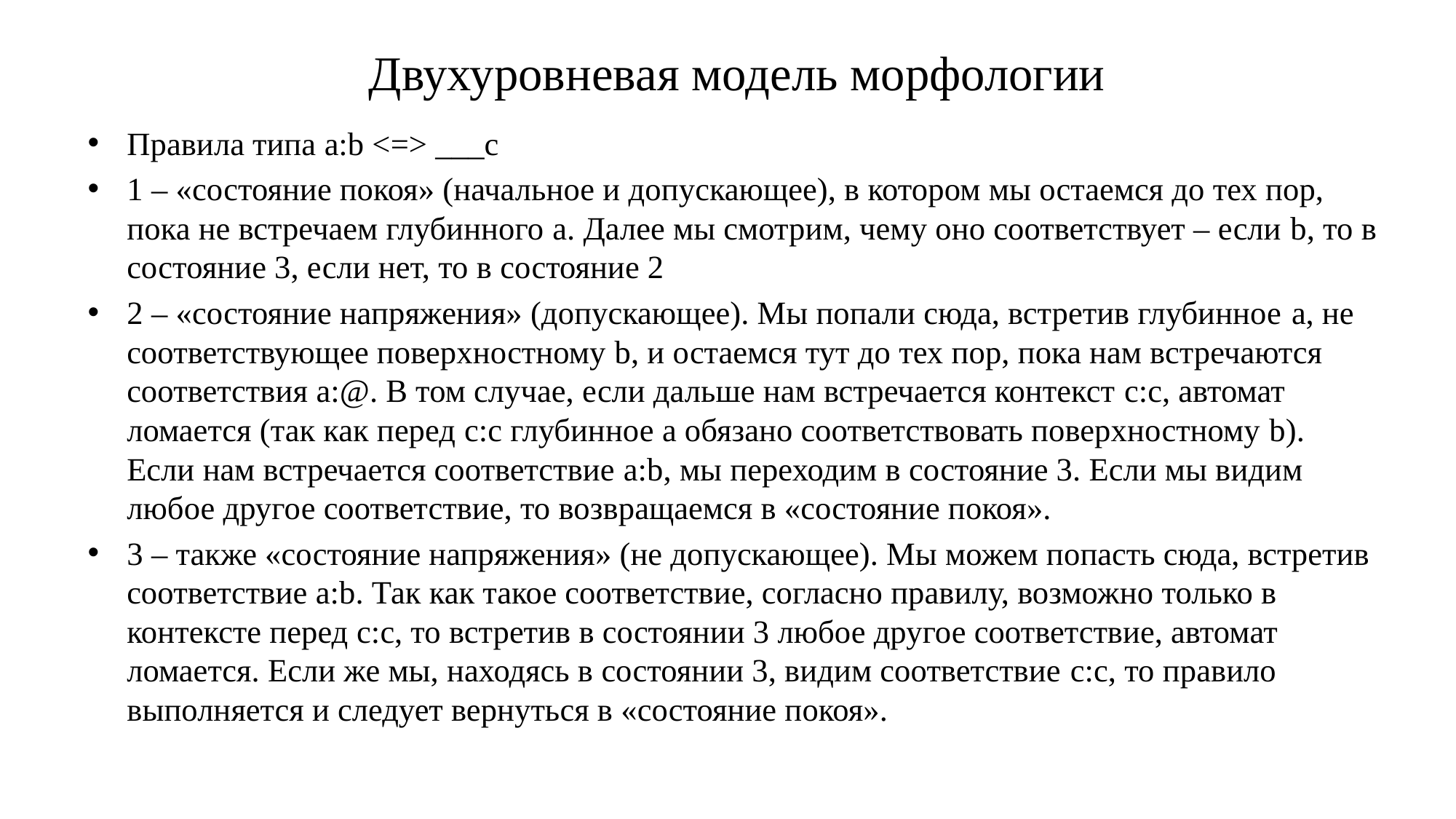

# Двухуровневая модель морфологии
Правила типа a:b <=> ___c
1 – «состояние покоя» (начальное и допускающее), в котором мы остаемся до тех пор, пока не встречаем глубинного a. Далее мы смотрим, чему оно соответствует – если b, то в состояние 3, если нет, то в состояние 2
2 – «состояние напряжения» (допускающее). Мы попали сюда, встретив глубинное a, не соответствующее поверхностному b, и остаемся тут до тех пор, пока нам встречаются соответствия a:@. В том случае, если дальше нам встречается контекст c:c, автомат ломается (так как перед c:c глубинное a обязано соответствовать поверхностному b). Если нам встречается соответствие a:b, мы переходим в состояние 3. Если мы видим любое другое соответствие, то возвращаемся в «состояние покоя».
3 – также «состояние напряжения» (не допускающее). Мы можем попасть сюда, встретив соответствие a:b. Так как такое соответствие, согласно правилу, возможно только в контексте перед c:c, то встретив в состоянии 3 любое другое соответствие, автомат ломается. Если же мы, находясь в состоянии 3, видим соответствие c:c, то правило выполняется и следует вернуться в «состояние покоя».